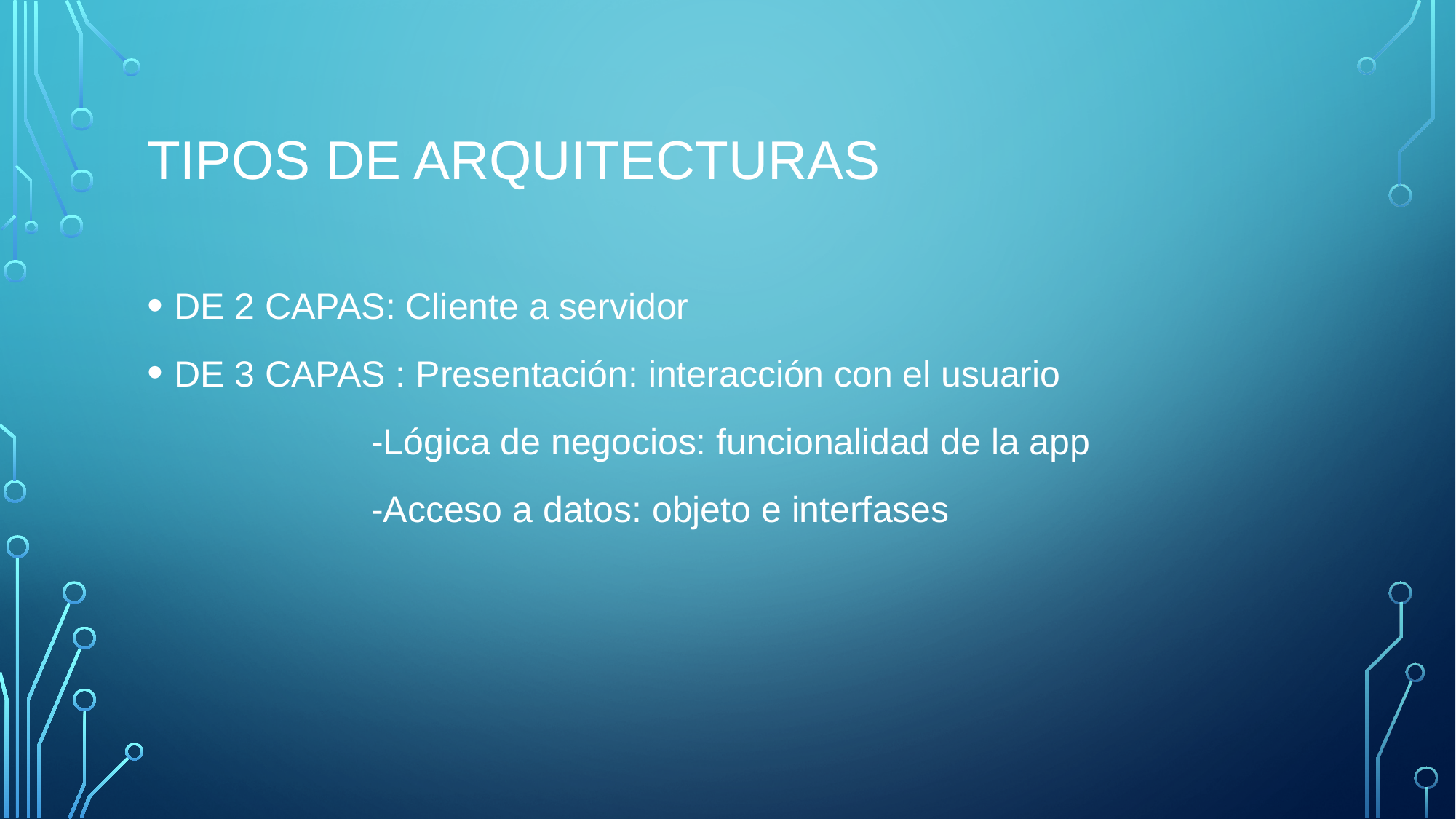

# TIPOS DE ARQUITECTURAS
DE 2 CAPAS: Cliente a servidor
DE 3 CAPAS : Presentación: interacción con el usuario
                      -Lógica de negocios: funcionalidad de la app
                      -Acceso a datos: objeto e interfases